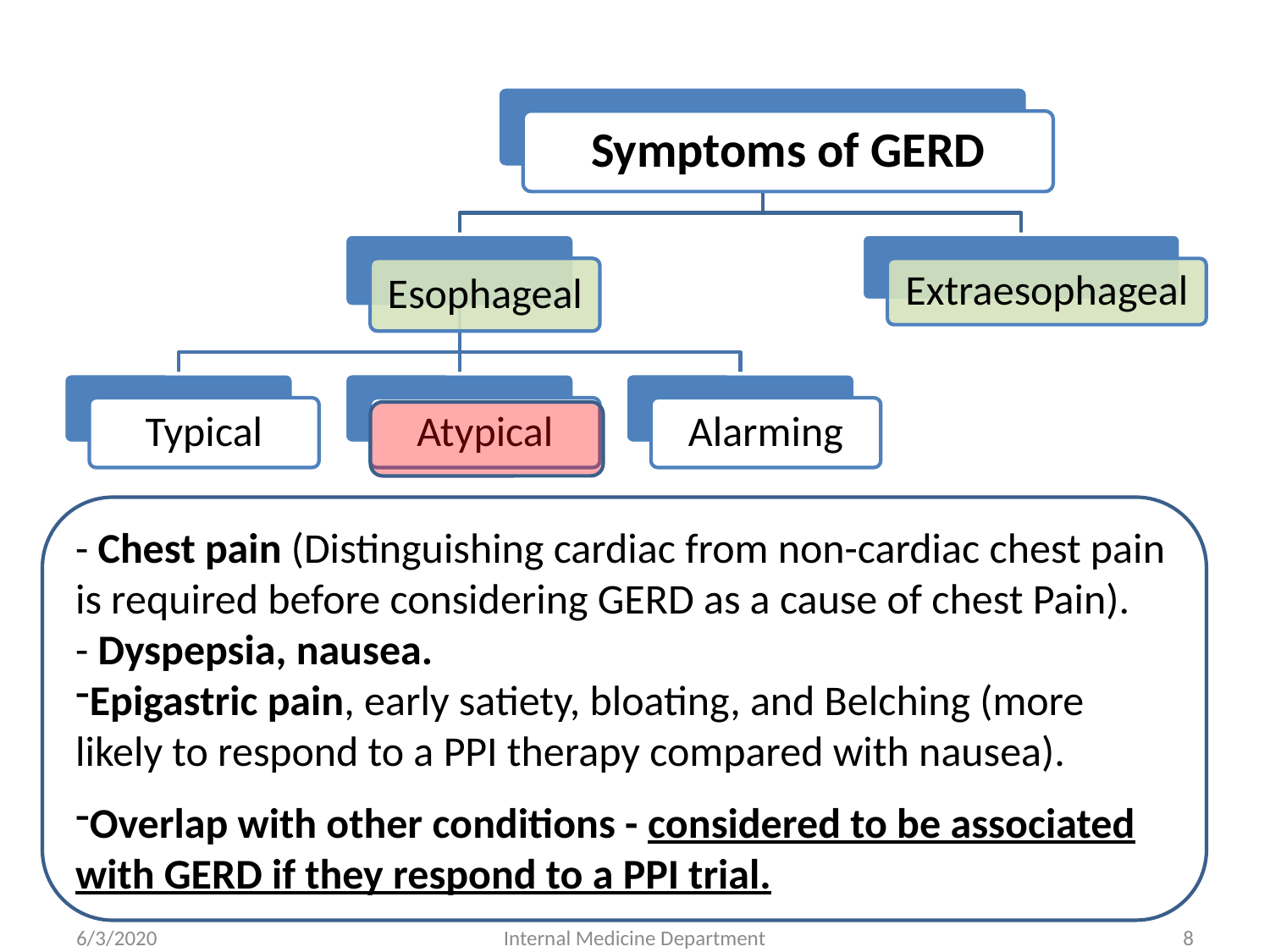

Symptoms of GERD

Esophageal
Extraesophageal

Typical
Atypical
Alarming

- Chest pain (Distinguishing cardiac from non-cardiac chest pain is required before considering GERD as a cause of chest Pain).
- Dyspepsia, nausea.
Epigastric pain, early satiety, bloating, and Belching (more likely to respond to a PPI therapy compared with nausea).

Overlap with other conditions - considered to be associated with GERD if they respond to a PPI trial.

6/3/2020
Internal Medicine Department
8